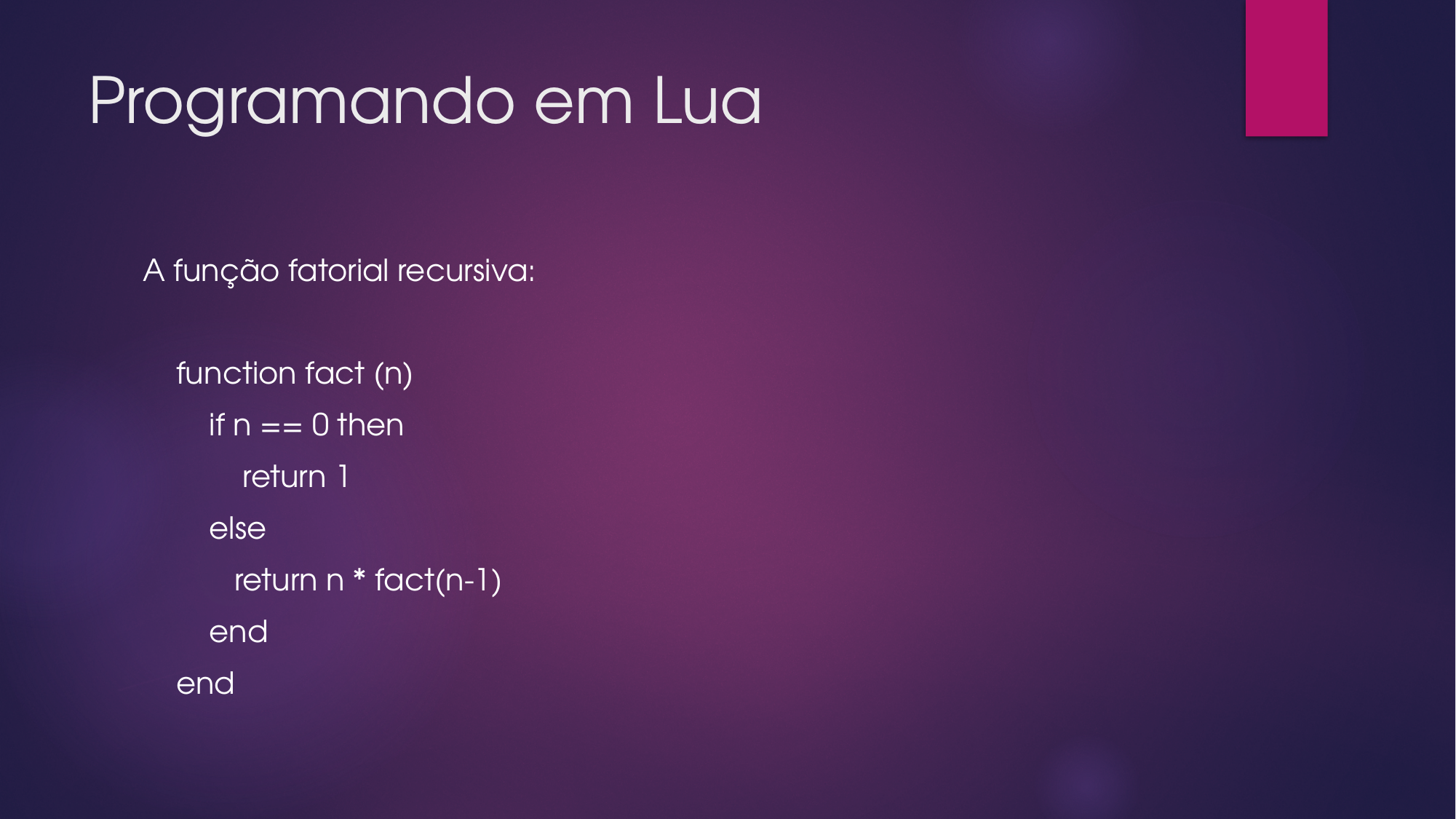

# Programando em Lua
A função fatorial recursiva:

    function fact (n)
        if n == 0 then
            return 1
        else
           return n * fact(n-1)
        end
    end